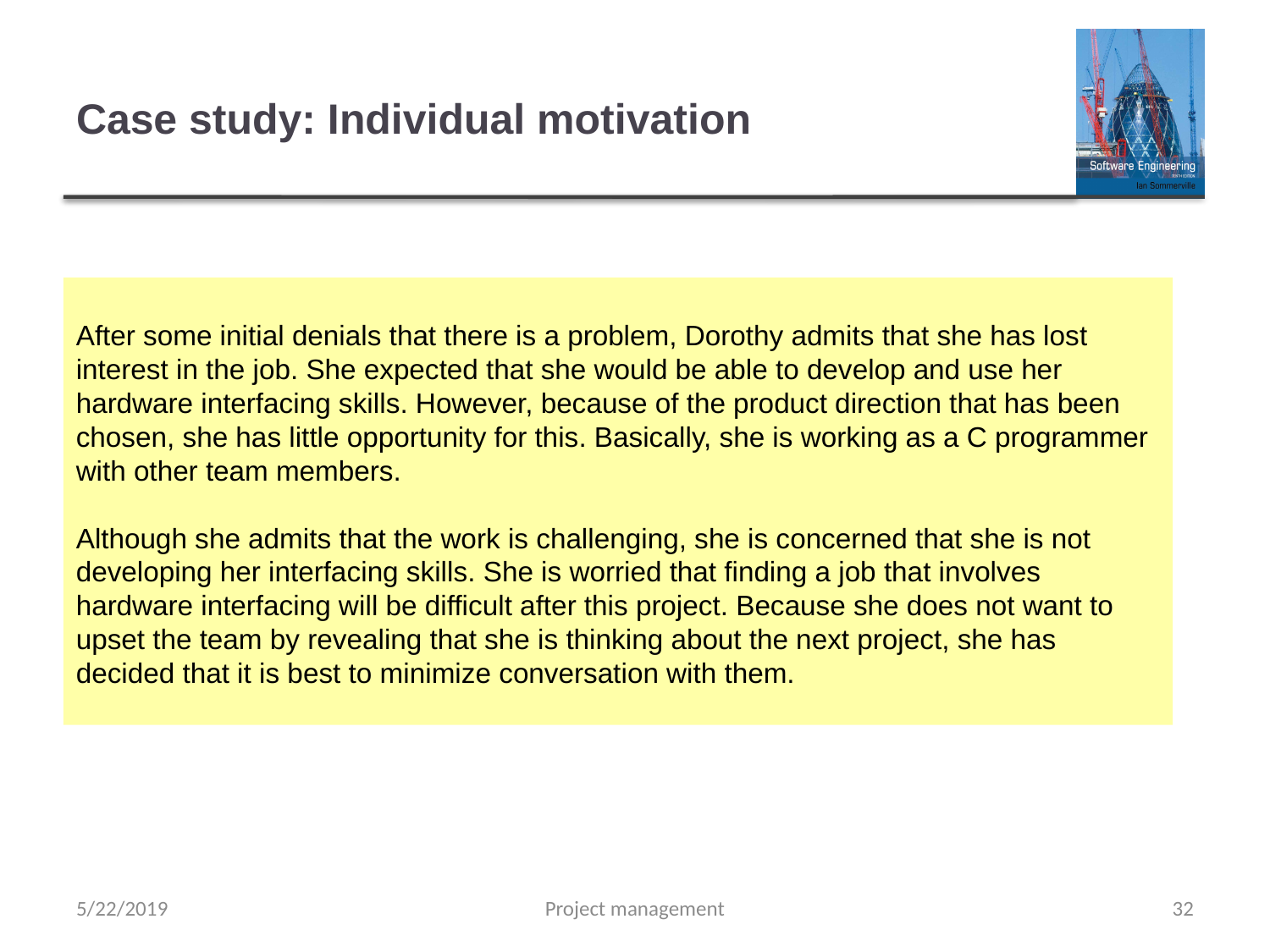

# Case study: Individual motivation

After some initial denials that there is a problem, Dorothy admits that she has lost interest in the job. She expected that she would be able to develop and use her hardware interfacing skills. However, because of the product direction that has been chosen, she has little opportunity for this. Basically, she is working as a C programmer with other team members.

Although she admits that the work is challenging, she is concerned that she is not developing her interfacing skills. She is worried that finding a job that involves hardware interfacing will be difficult after this project. Because she does not want to upset the team by revealing that she is thinking about the next project, she has decided that it is best to minimize conversation with them.

5/22/2019
Project management
32